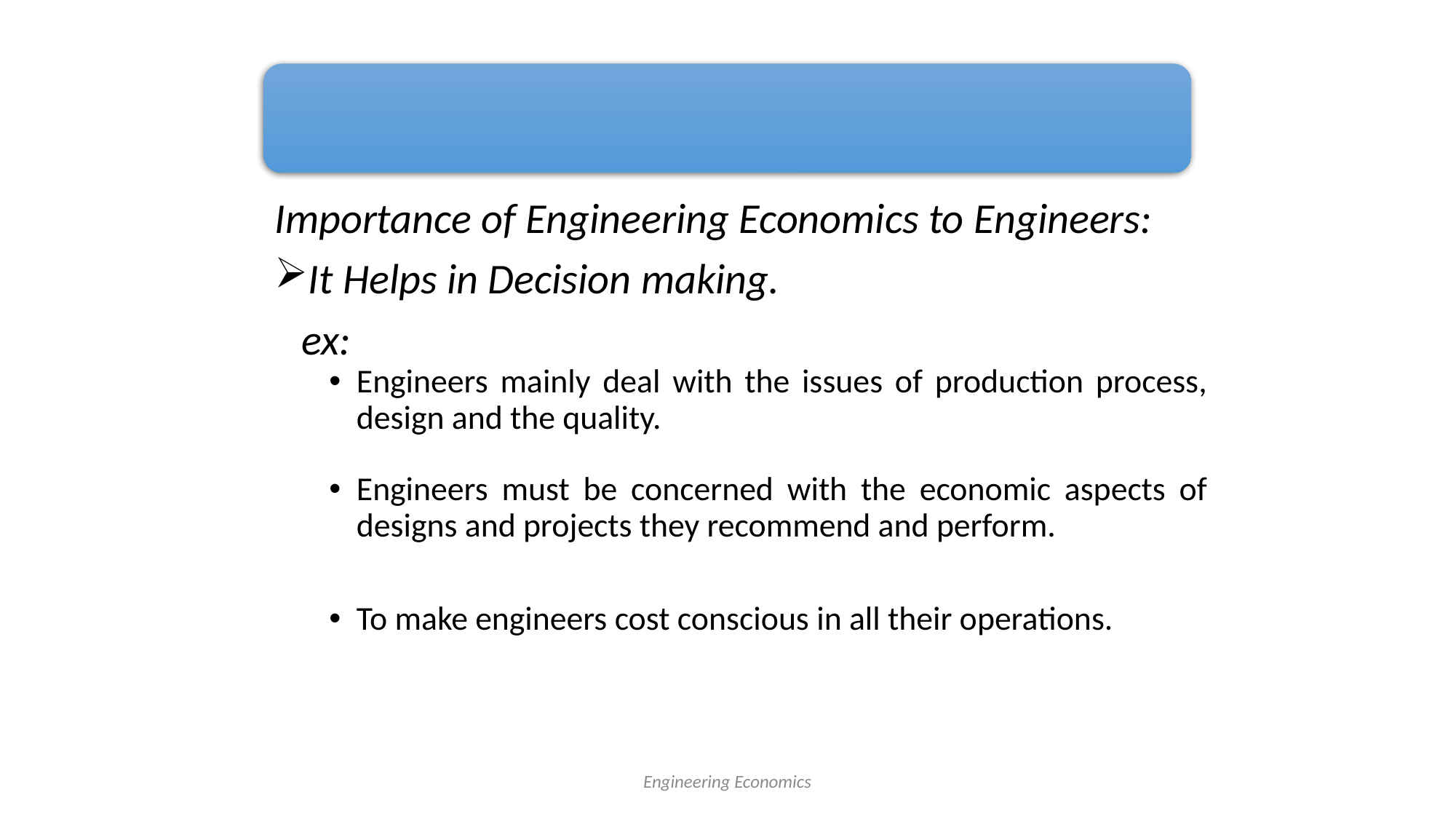

Importance of Engineering Economics to Engineers:
It Helps in Decision making.
	ex:
Engineers mainly deal with the issues of production process, design and the quality.

Engineers must be concerned with the economic aspects of designs and projects they recommend and perform.

To make engineers cost conscious in all their operations.

Engineering Economics